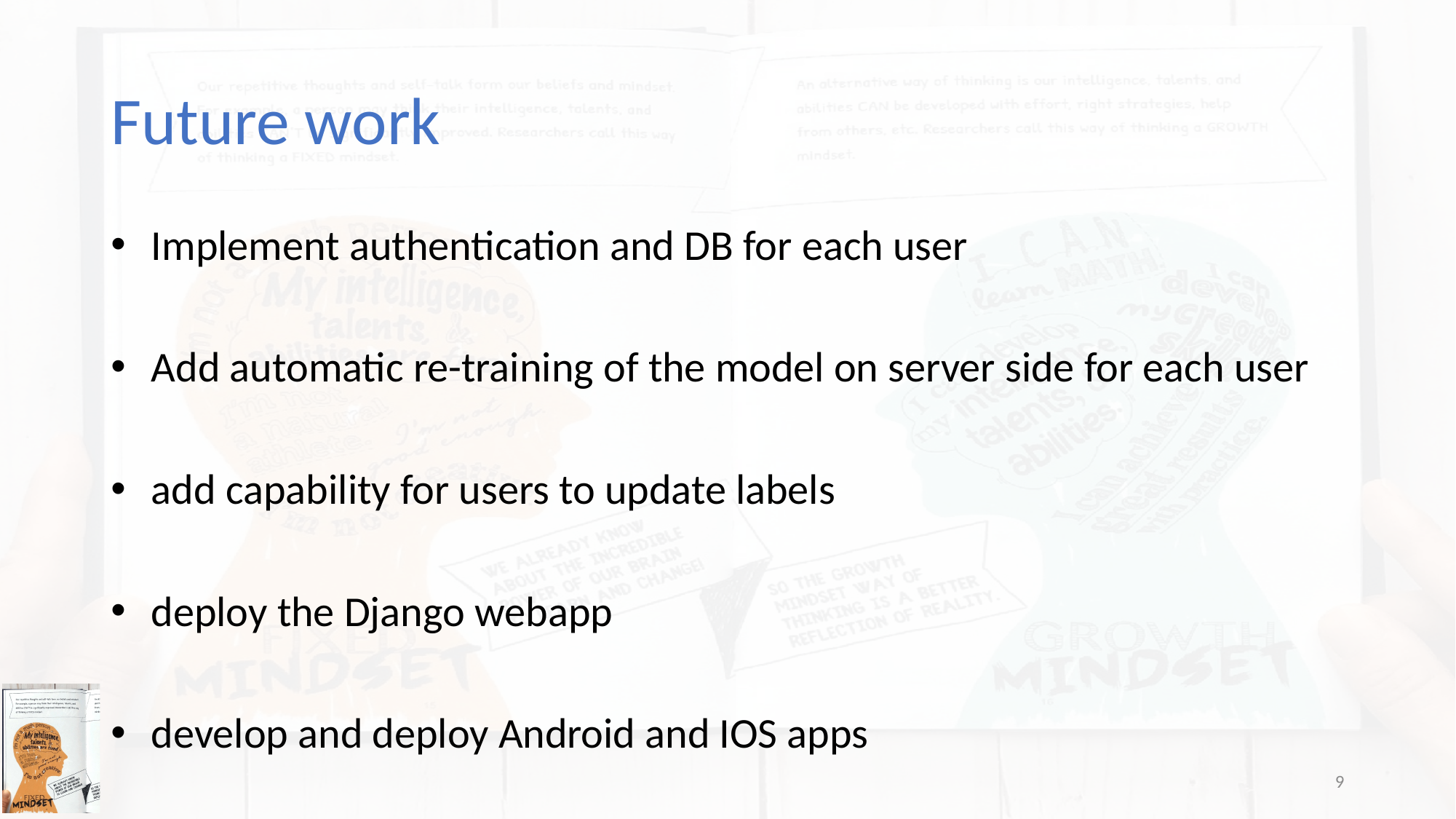

# Future work
Implement authentication and DB for each user

Add automatic re-training of the model on server side for each user

add capability for users to update labels

deploy the Django webapp

develop and deploy Android and IOS apps
9